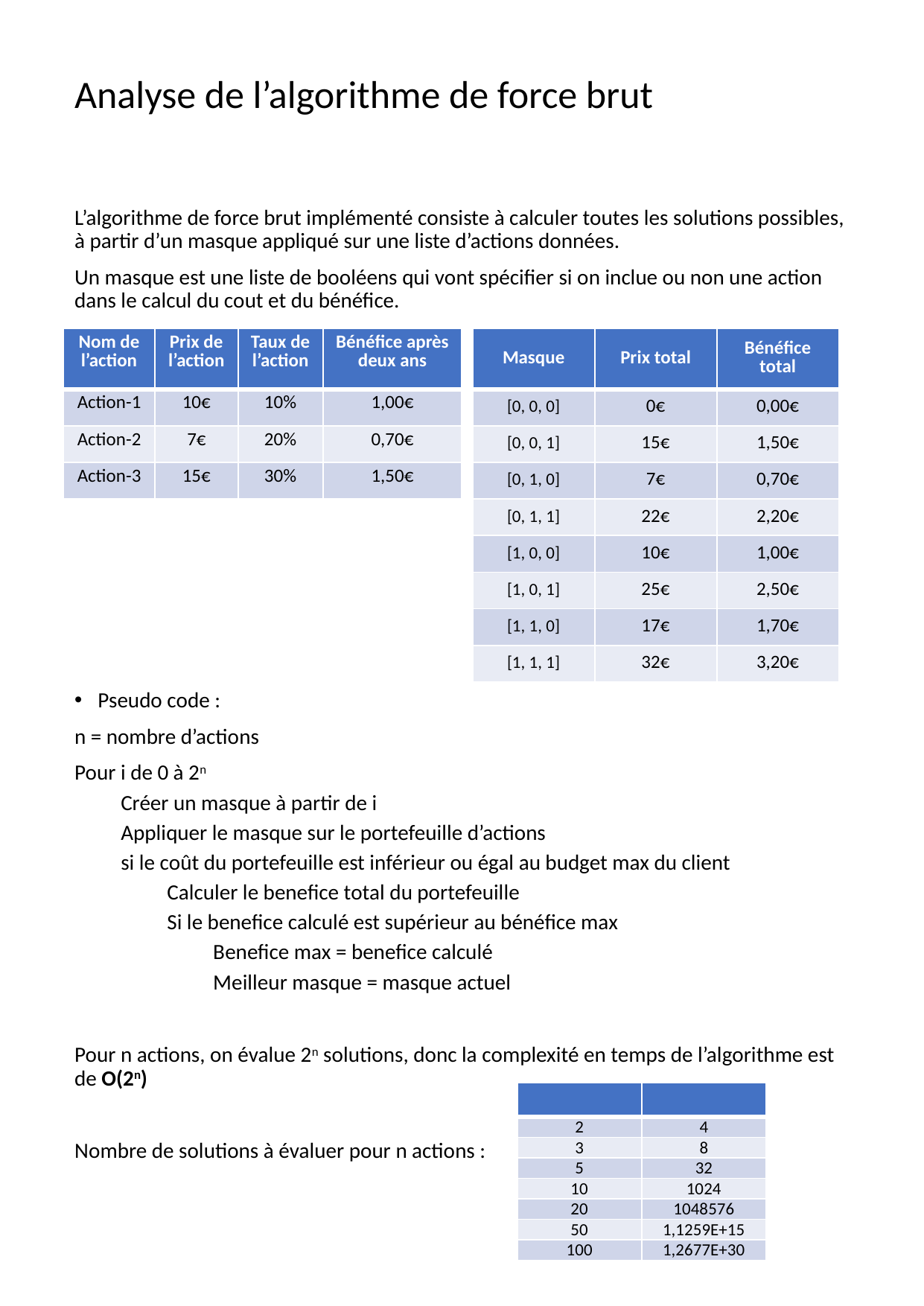

# Analyse de l’algorithme de force brut
L’algorithme de force brut implémenté consiste à calculer toutes les solutions possibles, à partir d’un masque appliqué sur une liste d’actions données.
Un masque est une liste de booléens qui vont spécifier si on inclue ou non une action dans le calcul du cout et du bénéfice.

Pseudo code :
n = nombre d’actions
Pour i de 0 à 2n
Créer un masque à partir de i
Appliquer le masque sur le portefeuille d’actions
si le coût du portefeuille est inférieur ou égal au budget max du client
Calculer le benefice total du portefeuille
Si le benefice calculé est supérieur au bénéfice max
Benefice max = benefice calculé
Meilleur masque = masque actuel

Pour n actions, on évalue 2n solutions, donc la complexité en temps de l’algorithme est de O(2n)

Nombre de solutions à évaluer pour n actions :

| Nom de l’action | Prix de l’action | Taux de l’action | Bénéfice après deux ans |
| --- | --- | --- | --- |
| Action-1 | 10€ | 10% | 1,00€ |
| Action-2 | 7€ | 20% | 0,70€ |
| Action-3 | 15€ | 30% | 1,50€ |
| Masque | Prix total | Bénéfice total |
| --- | --- | --- |
| [0, 0, 0] | 0€ | 0,00€ |
| [0, 0, 1] | 15€ | 1,50€ |
| [0, 1, 0] | 7€ | 0,70€ |
| [0, 1, 1] | 22€ | 2,20€ |
| [1, 0, 0] | 10€ | 1,00€ |
| [1, 0, 1] | 25€ | 2,50€ |
| [1, 1, 0] | 17€ | 1,70€ |
| [1, 1, 1] | 32€ | 3,20€ |
|  |  |
| --- | --- |
| 2 | 4 |
| 3 | 8 |
| 5 | 32 |
| 10 | 1024 |
| 20 | 1048576 |
| 50 | 1,1259E+15 |
| 100 | 1,2677E+30 |